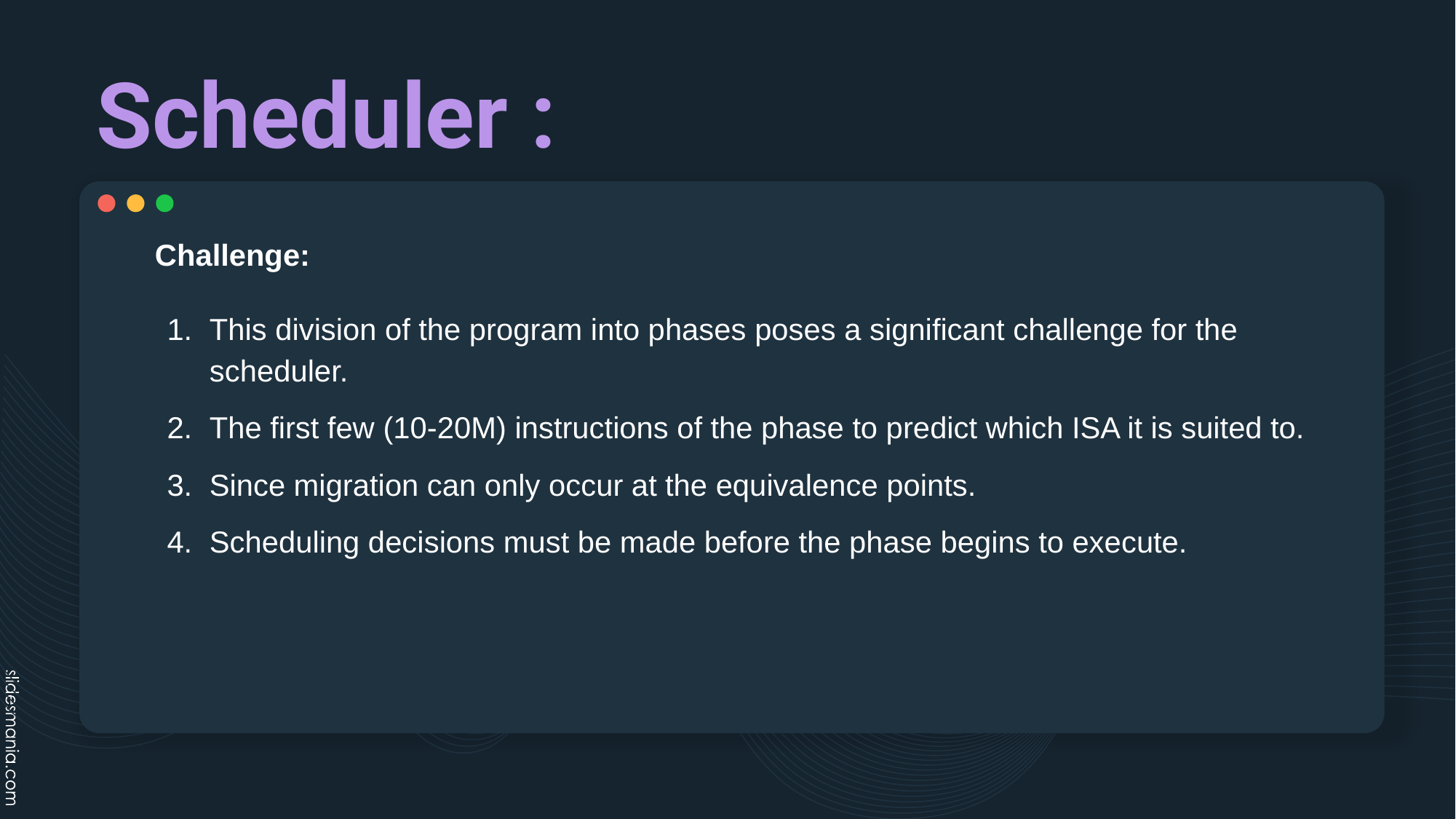

# Scheduler :
Challenge:
This division of the program into phases poses a significant challenge for the scheduler.
The first few (10-20M) instructions of the phase to predict which ISA it is suited to.
Since migration can only occur at the equivalence points.
Scheduling decisions must be made before the phase begins to execute.